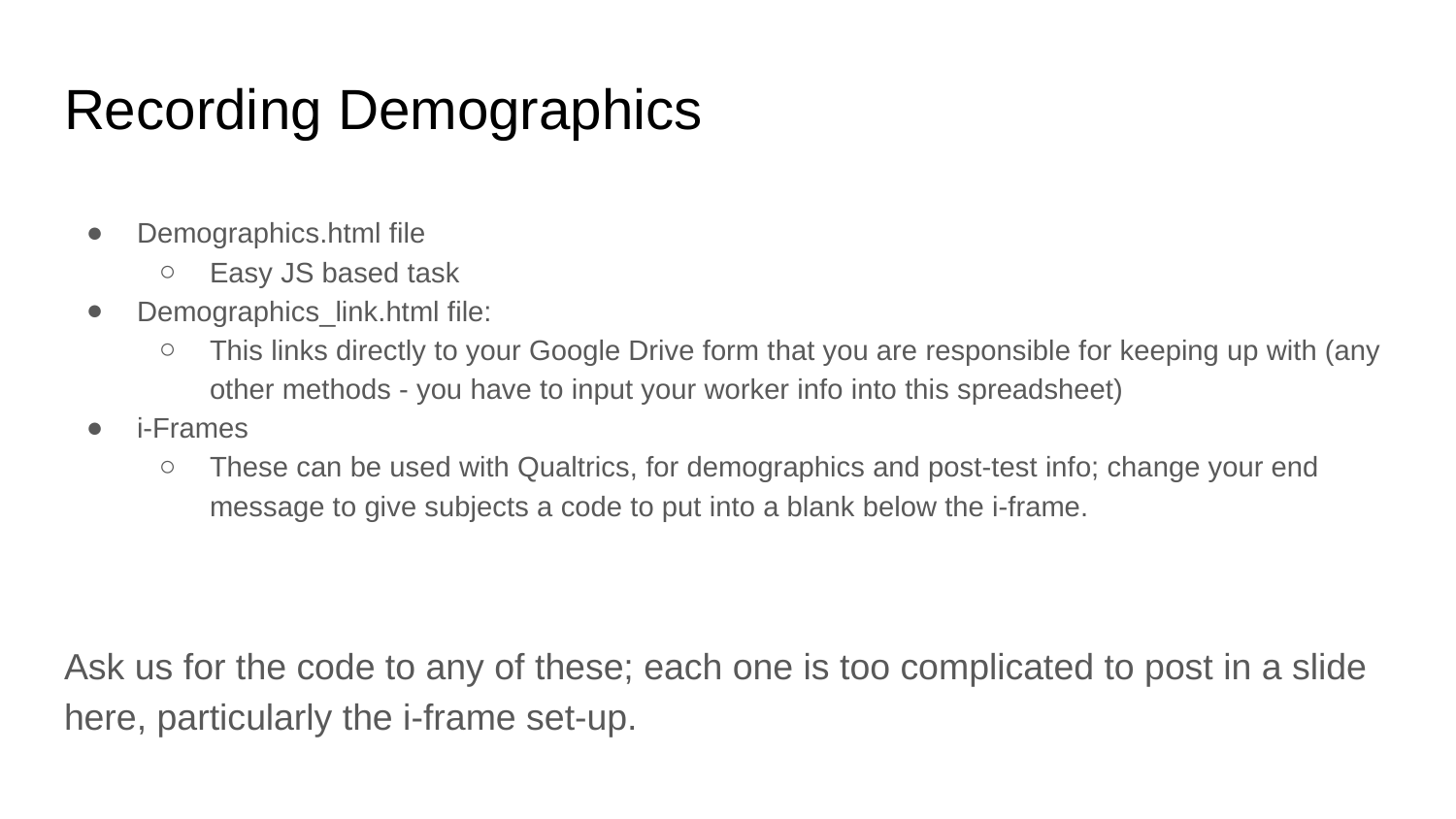

# Recording Demographics
Demographics.html file
Easy JS based task
Demographics_link.html file:
This links directly to your Google Drive form that you are responsible for keeping up with (any other methods - you have to input your worker info into this spreadsheet)
i-Frames
These can be used with Qualtrics, for demographics and post-test info; change your end message to give subjects a code to put into a blank below the i-frame.

Ask us for the code to any of these; each one is too complicated to post in a slide here, particularly the i-frame set-up.